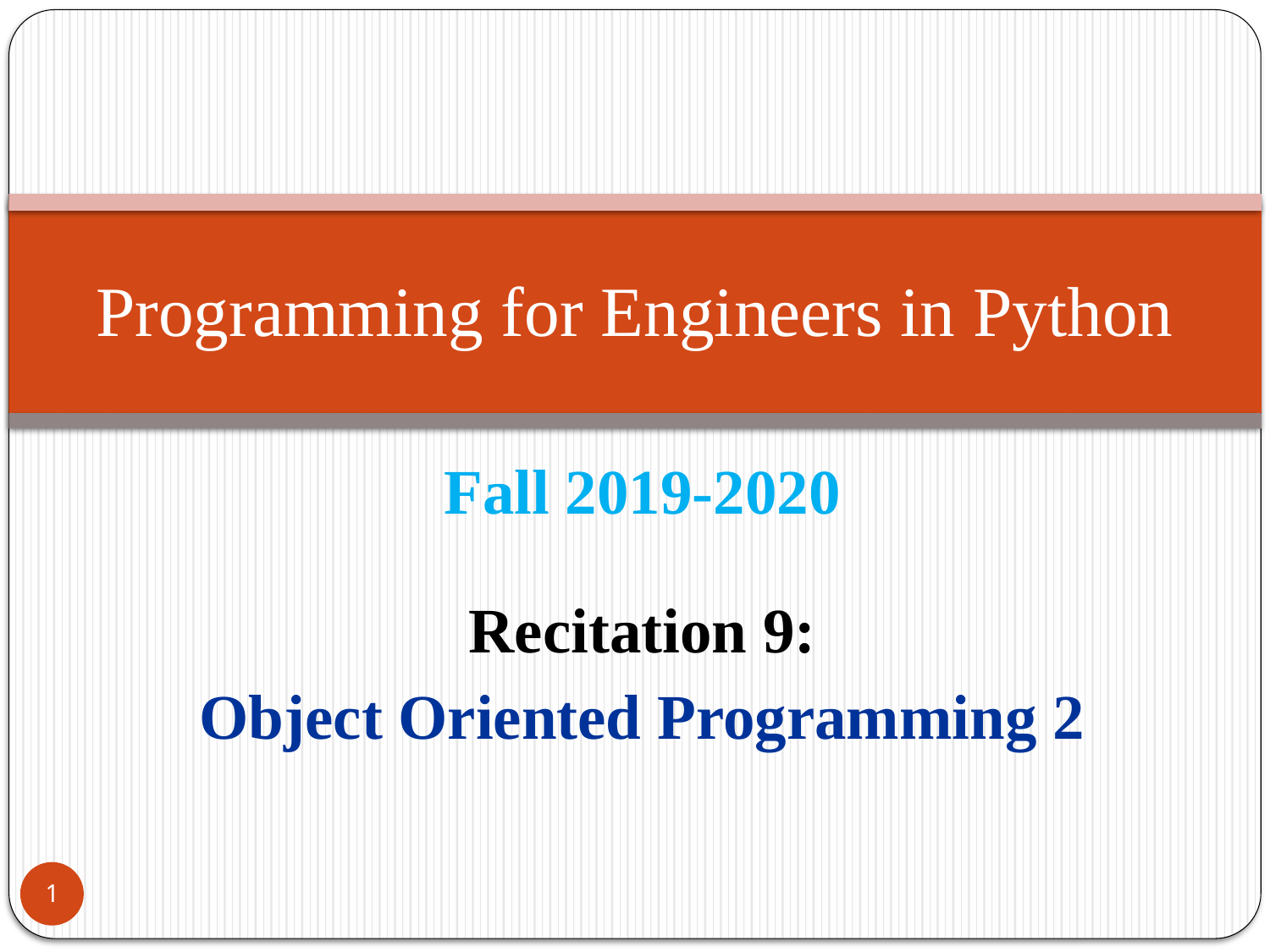

# Programming for Engineers in Python
Fall 2019-2020

Recitation 9:
Object Oriented Programming 2

1